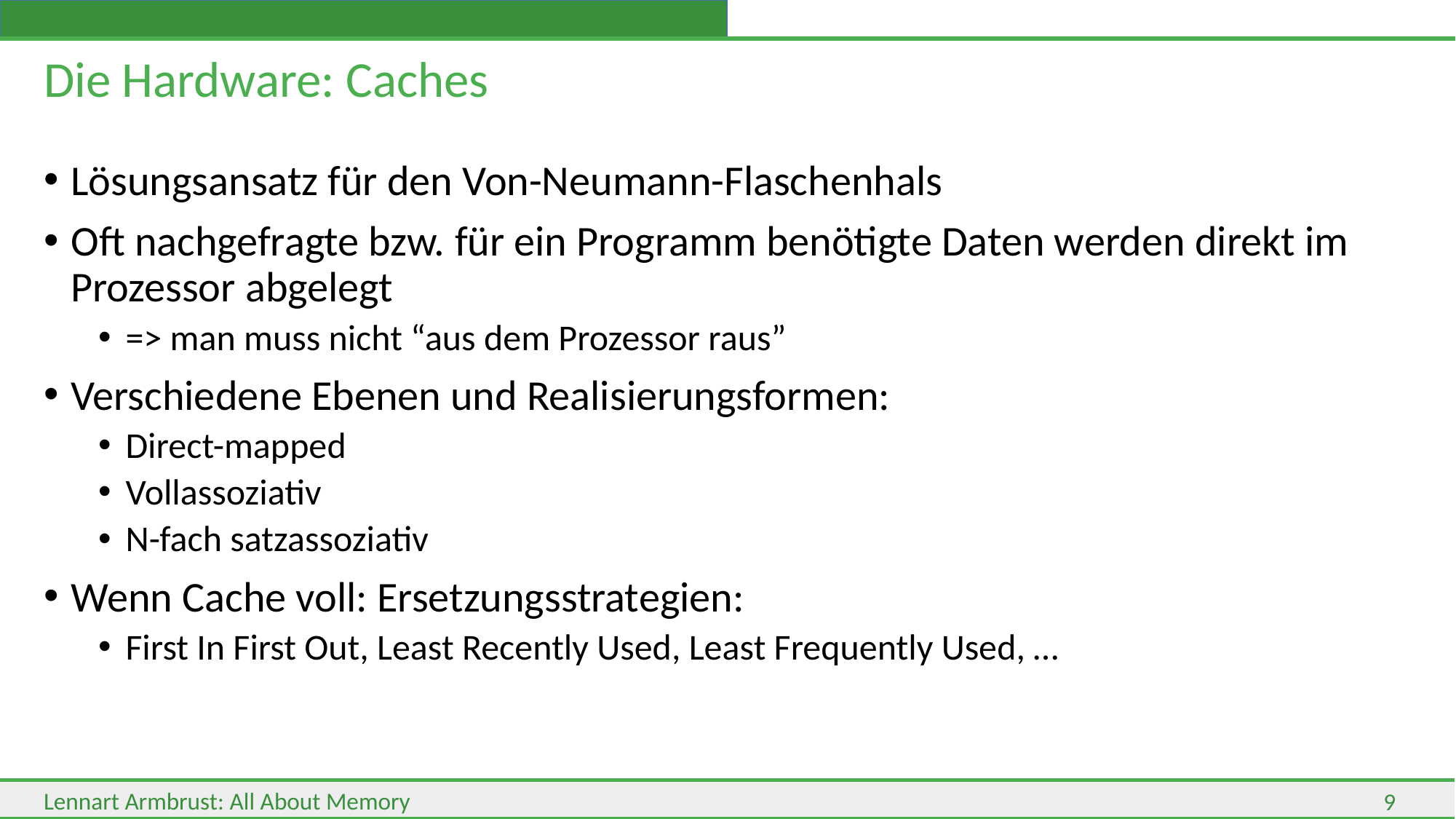

# Die Hardware: Caches
Lösungsansatz für den Von-Neumann-Flaschenhals
Oft nachgefragte bzw. für ein Programm benötigte Daten werden direkt im Prozessor abgelegt
=> man muss nicht “aus dem Prozessor raus”
Verschiedene Ebenen und Realisierungsformen:
Direct-mapped
Vollassoziativ
N-fach satzassoziativ
Wenn Cache voll: Ersetzungsstrategien:
First In First Out, Least Recently Used, Least Frequently Used, …
9
Lennart Armbrust: All About Memory